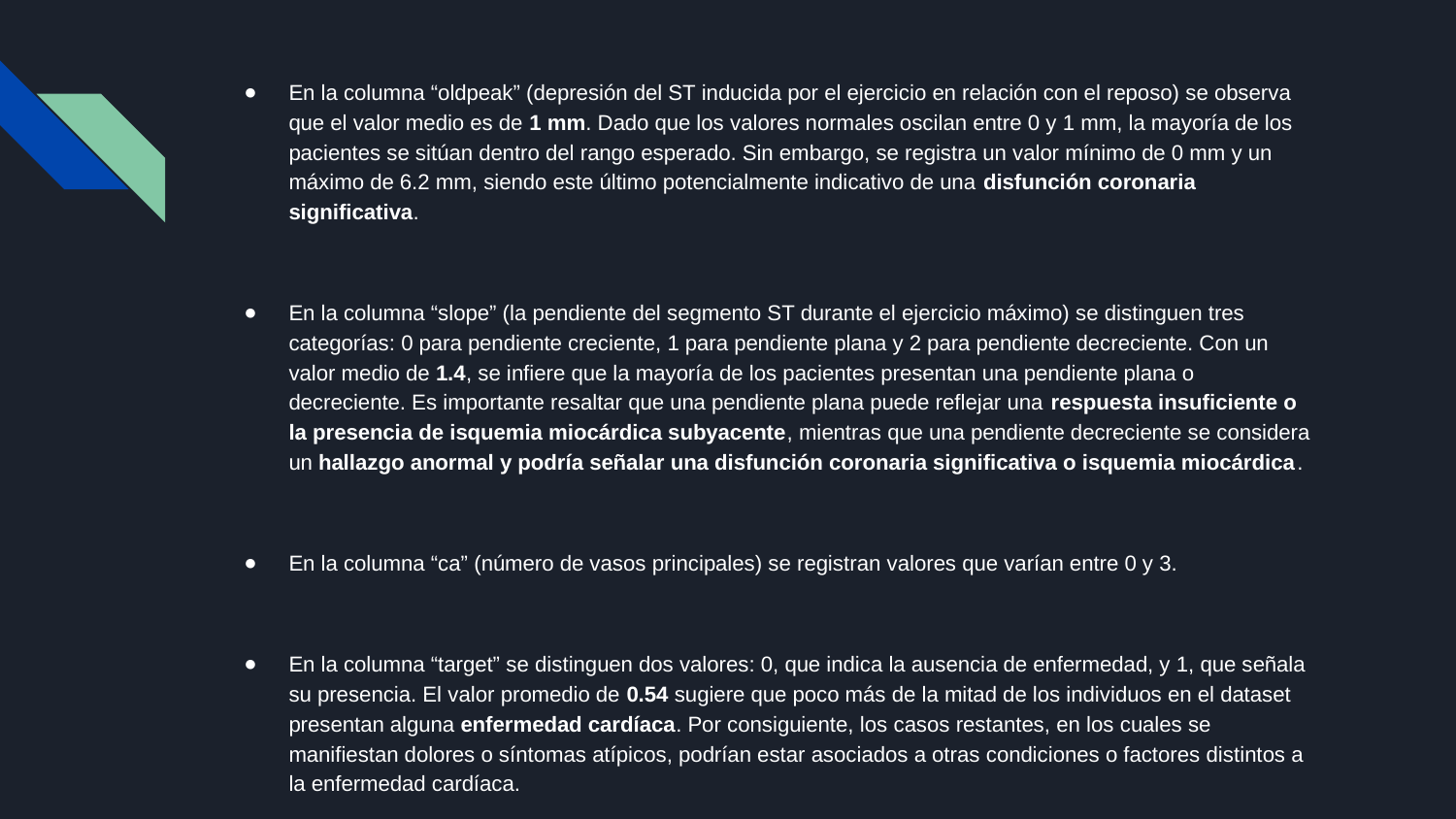

En la columna “oldpeak” (depresión del ST inducida por el ejercicio en relación con el reposo) se observa que el valor medio es de 1 mm. Dado que los valores normales oscilan entre 0 y 1 mm, la mayoría de los pacientes se sitúan dentro del rango esperado. Sin embargo, se registra un valor mínimo de 0 mm y un máximo de 6.2 mm, siendo este último potencialmente indicativo de una disfunción coronaria significativa.

En la columna “slope” (la pendiente del segmento ST durante el ejercicio máximo) se distinguen tres categorías: 0 para pendiente creciente, 1 para pendiente plana y 2 para pendiente decreciente. Con un valor medio de 1.4, se infiere que la mayoría de los pacientes presentan una pendiente plana o decreciente. Es importante resaltar que una pendiente plana puede reflejar una respuesta insuficiente o la presencia de isquemia miocárdica subyacente, mientras que una pendiente decreciente se considera un hallazgo anormal y podría señalar una disfunción coronaria significativa o isquemia miocárdica.

En la columna “ca” (número de vasos principales) se registran valores que varían entre 0 y 3.

En la columna “target” se distinguen dos valores: 0, que indica la ausencia de enfermedad, y 1, que señala su presencia. El valor promedio de 0.54 sugiere que poco más de la mitad de los individuos en el dataset presentan alguna enfermedad cardíaca. Por consiguiente, los casos restantes, en los cuales se manifiestan dolores o síntomas atípicos, podrían estar asociados a otras condiciones o factores distintos a la enfermedad cardíaca.